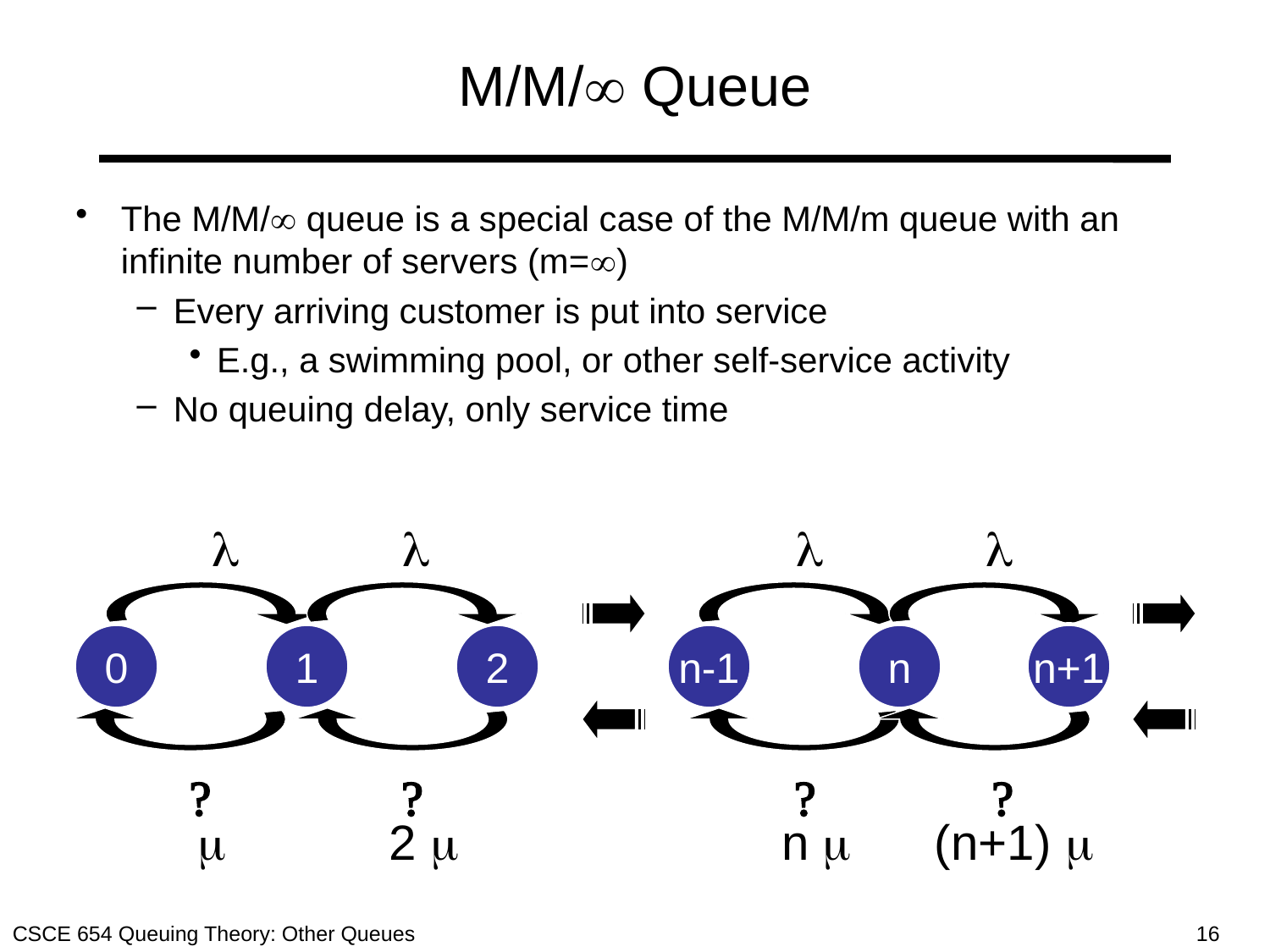

# M/M/∞ Queue
The M/M/∞ queue is a special case of the M/M/m queue with an infinite number of servers (m=∞)
Every arriving customer is put into service
E.g., a swimming pool, or other self-service activity
No queuing delay, only service time
λ
λ
λ
λ

0
1
2
n-1
n
n+1

?
?
?
?
μ
2 μ
n μ
(n+1) μ